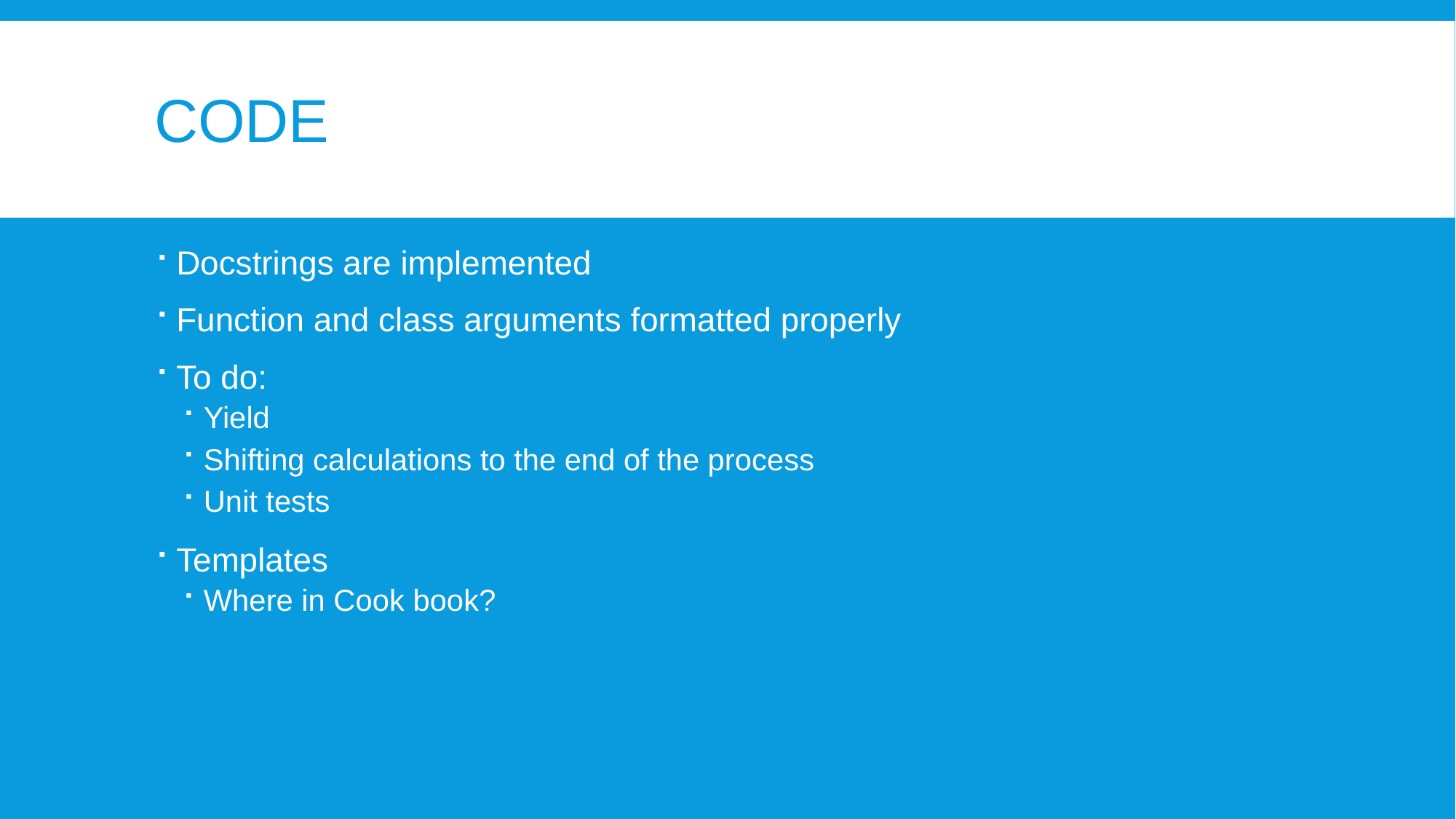

# Code
Docstrings are implemented
Function and class arguments formatted properly
To do:
Yield
Shifting calculations to the end of the process
Unit tests
Templates
Where in Cook book?